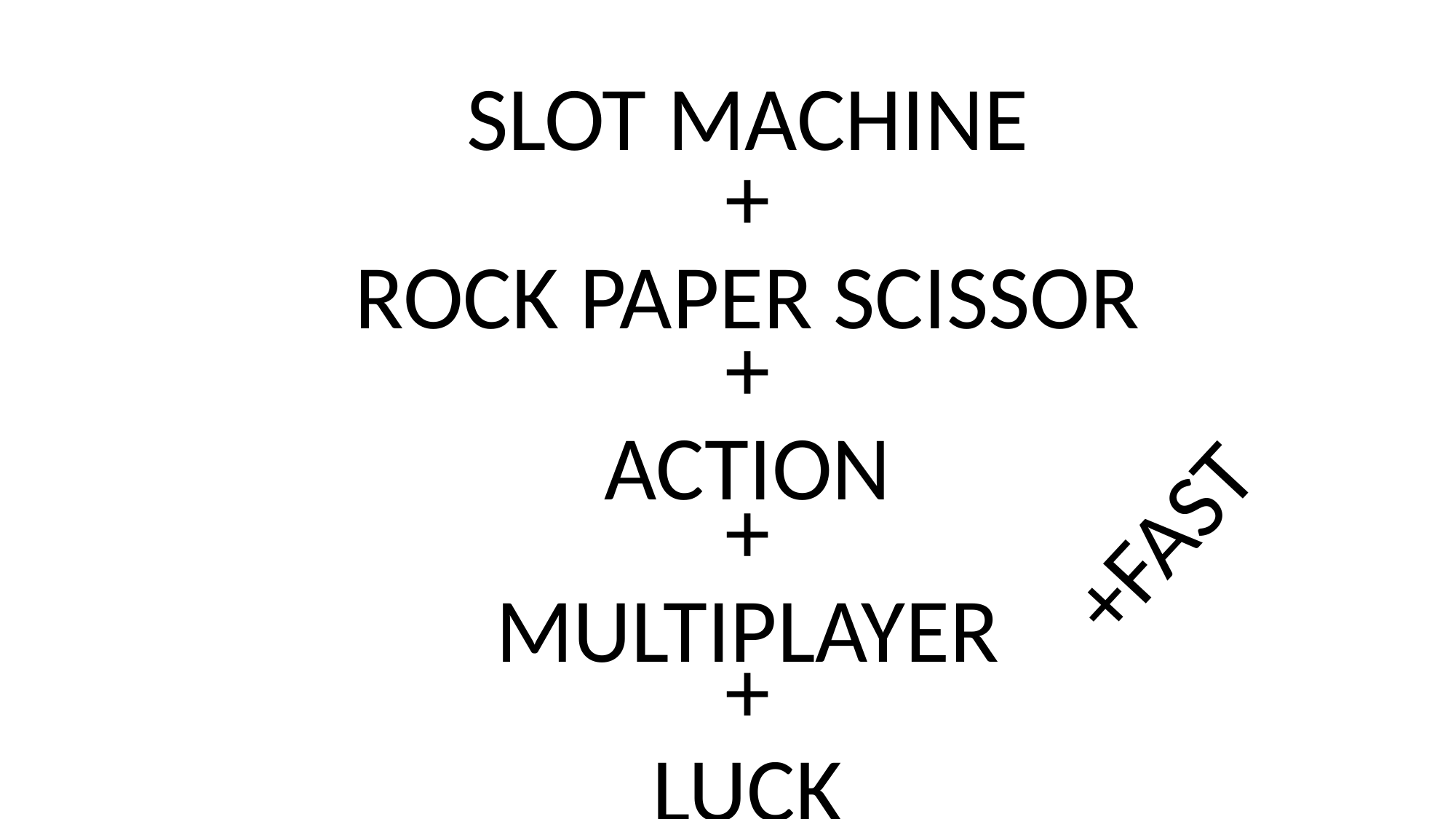

# SLOT MACHINE
+
ROCK PAPER SCISSOR
+
ACTION
+FAST
+
MULTIPLAYER
+
LUCK